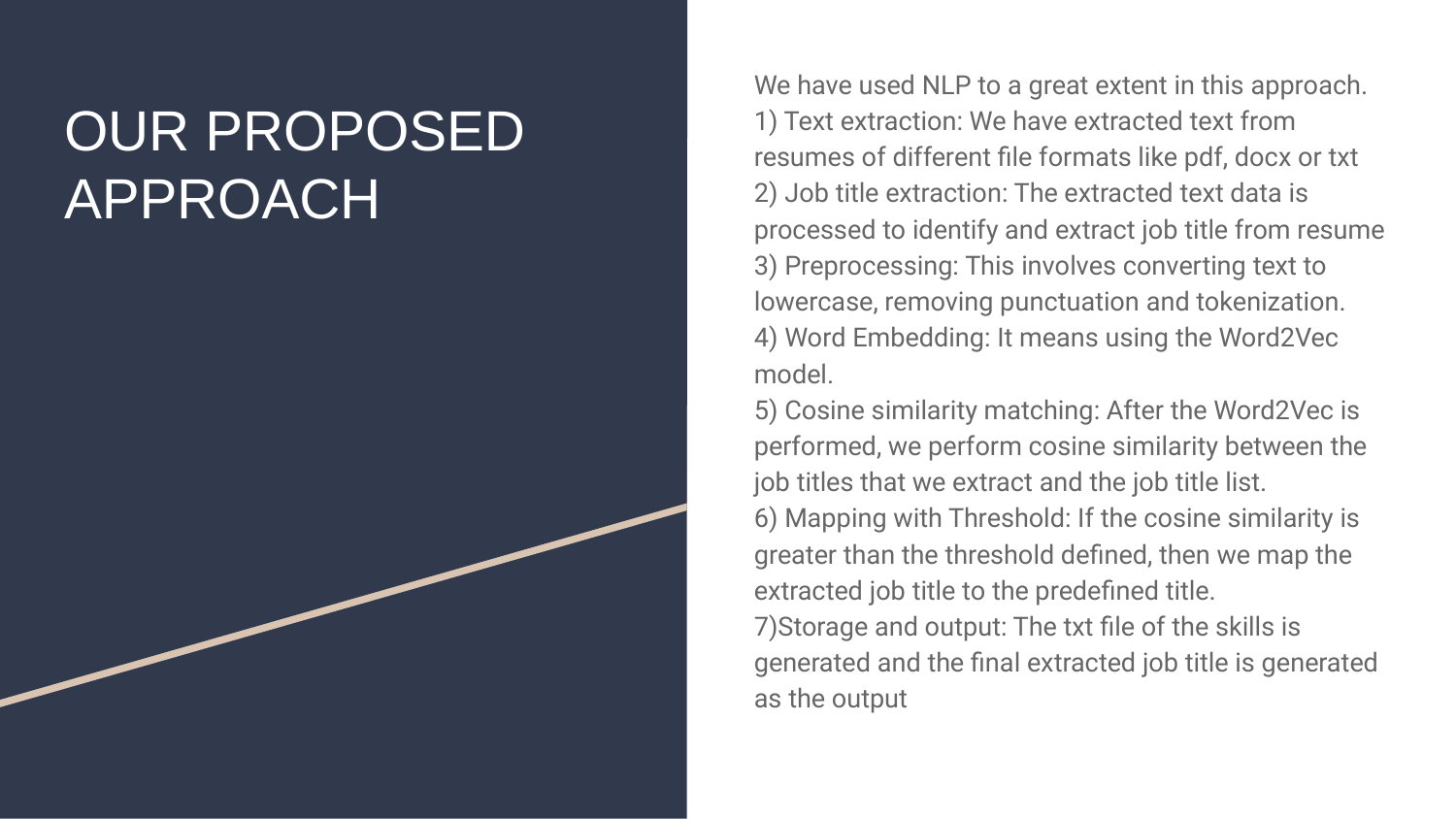

We have used NLP to a great extent in this approach. 1) Text extraction: We have extracted text from resumes of different file formats like pdf, docx or txt 2) Job title extraction: The extracted text data is processed to identify and extract job title from resume 3) Preprocessing: This involves converting text to lowercase, removing punctuation and tokenization.   4) Word Embedding: It means using the Word2Vec model.                                                                                   5) Cosine similarity matching: After the Word2Vec is performed, we perform cosine similarity between the job titles that we extract and the job title list.                6) Mapping with Threshold: If the cosine similarity is greater than the threshold defined, then we map the extracted job title to the predefined title.                       7)Storage and output: The txt file of the skills is generated and the final extracted job title is generated as the output
# OUR PROPOSED APPROACH